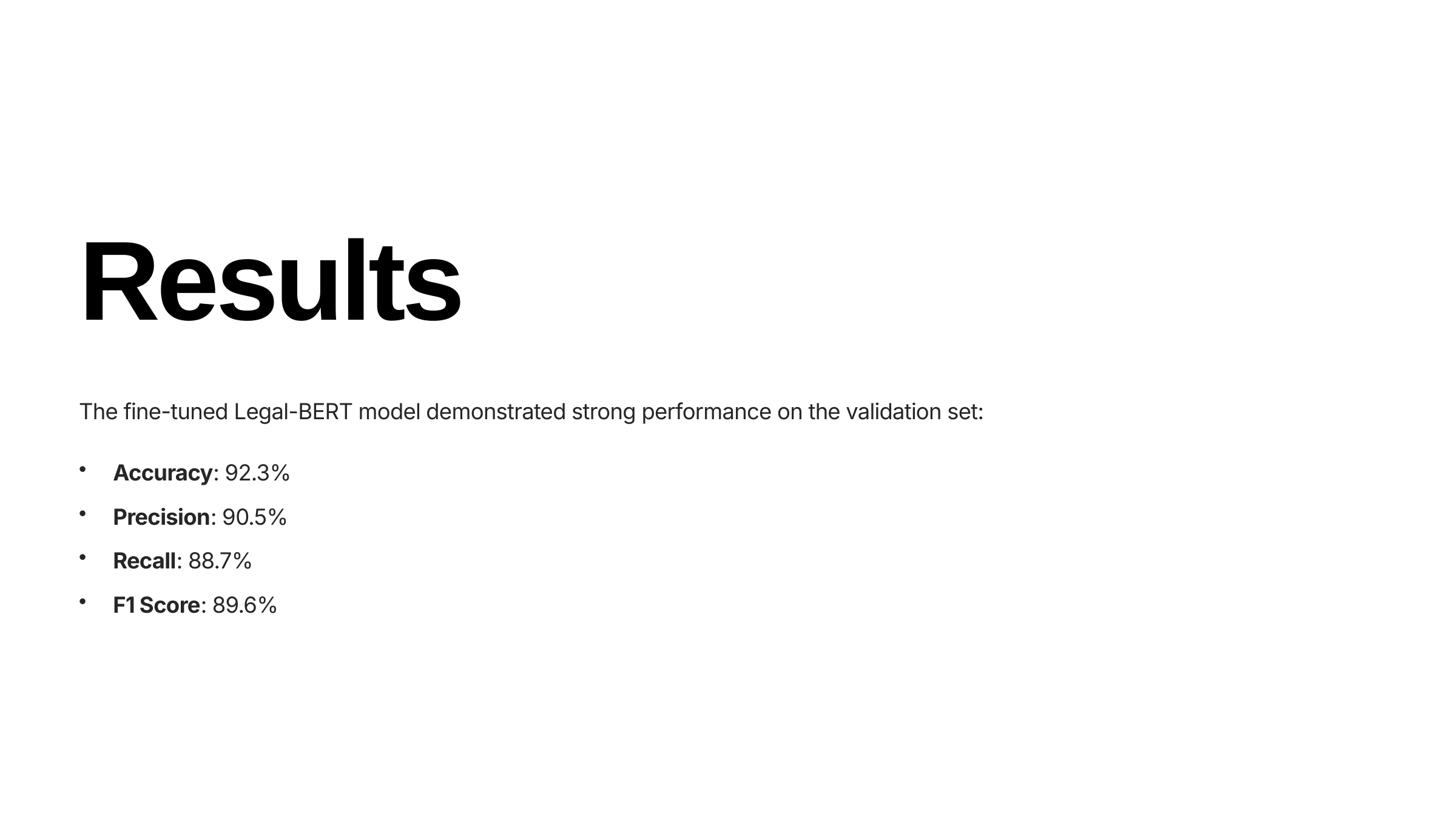

Results
The fine-tuned Legal-BERT model demonstrated strong performance on the validation set:
Accuracy: 92.3%
Precision: 90.5%
Recall: 88.7%
F1 Score: 89.6%